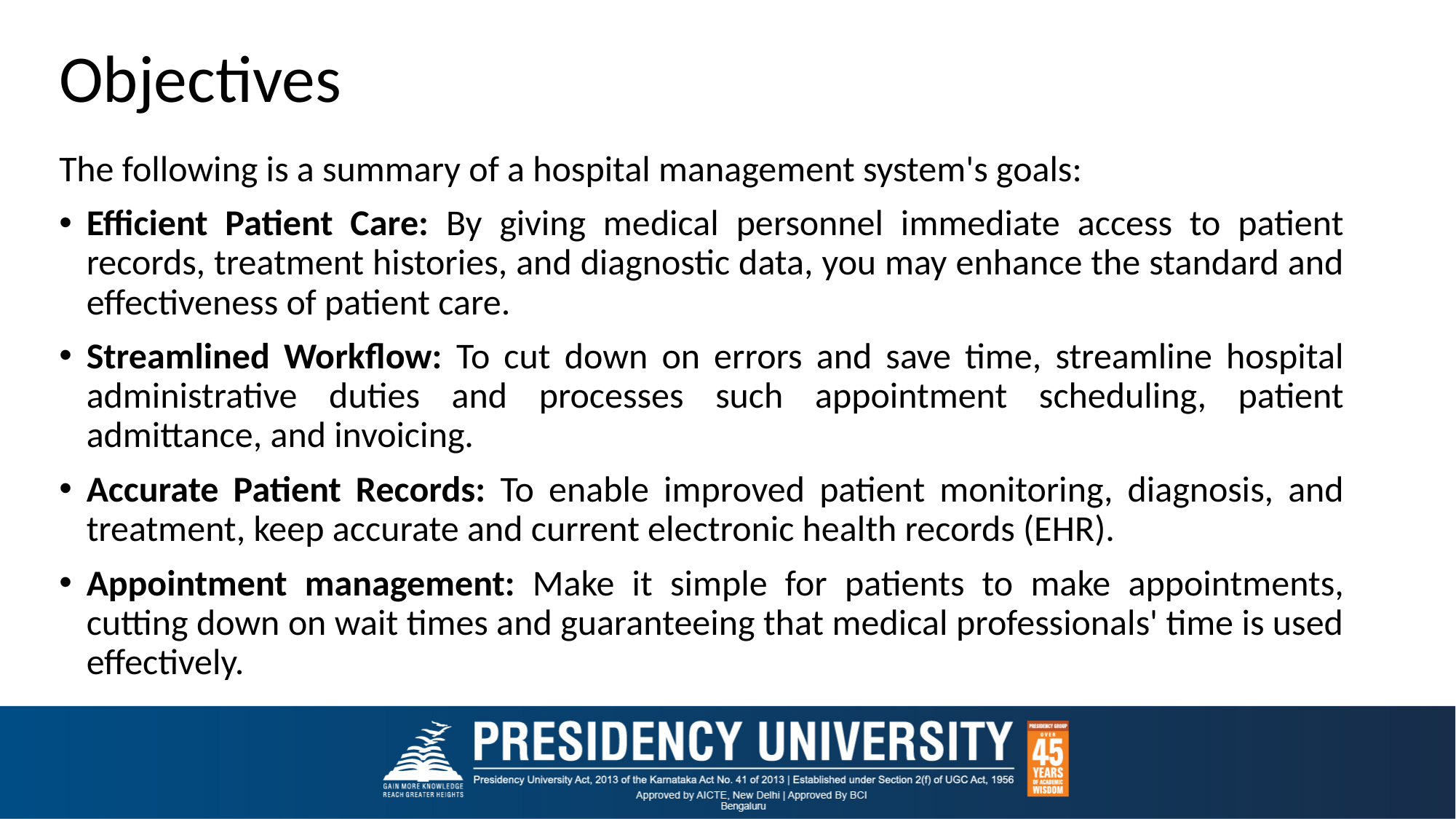

# Objectives
The following is a summary of a hospital management system's goals:
Efficient Patient Care: By giving medical personnel immediate access to patient records, treatment histories, and diagnostic data, you may enhance the standard and effectiveness of patient care.
Streamlined Workflow: To cut down on errors and save time, streamline hospital administrative duties and processes such appointment scheduling, patient admittance, and invoicing.
Accurate Patient Records: To enable improved patient monitoring, diagnosis, and treatment, keep accurate and current electronic health records (EHR).
Appointment management: Make it simple for patients to make appointments, cutting down on wait times and guaranteeing that medical professionals' time is used effectively.